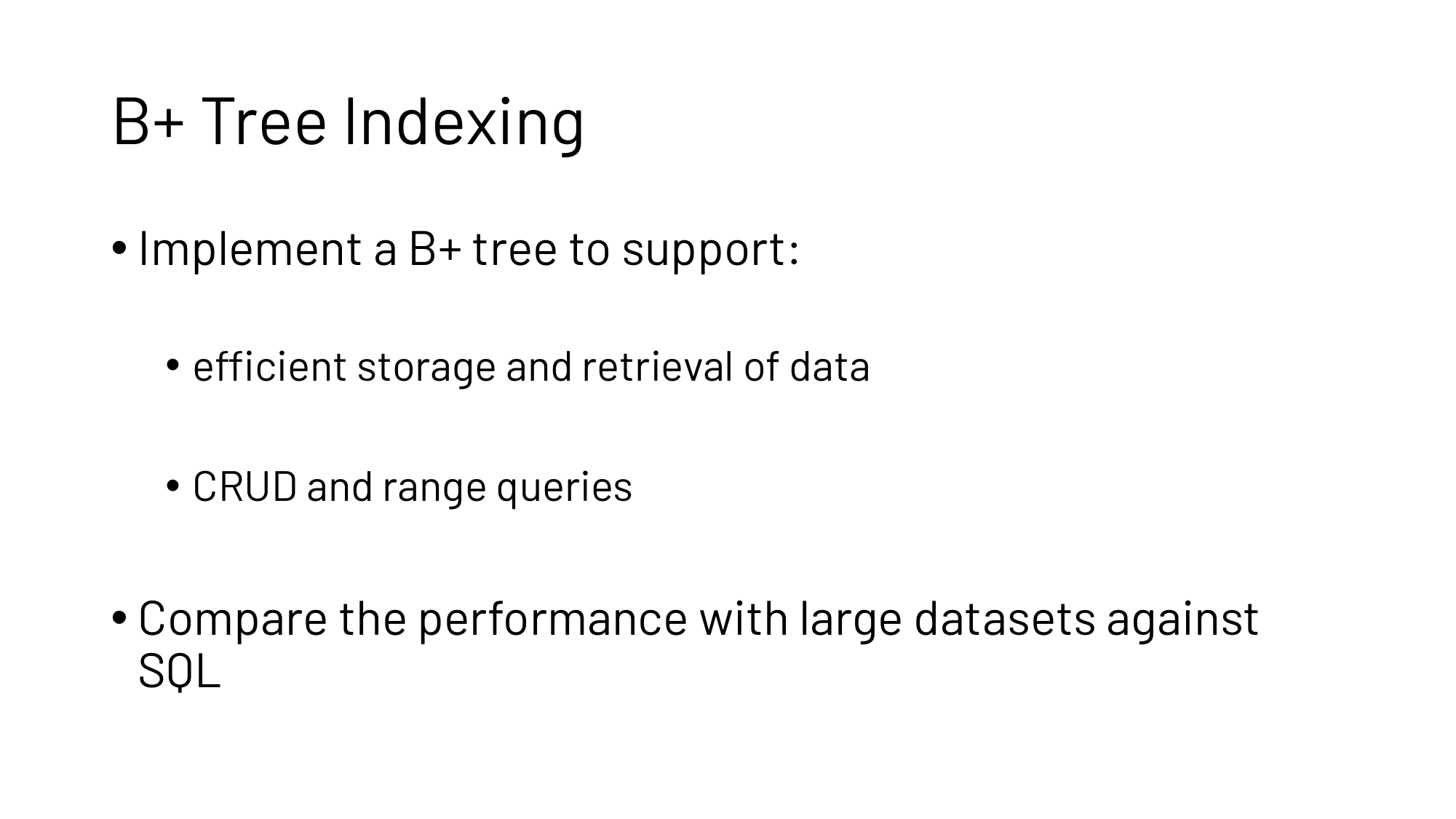

# B+ Tree Indexing
Implement a B+ tree to support:

efficient storage and retrieval of data

CRUD and range queries

Compare the performance with large datasets against SQL